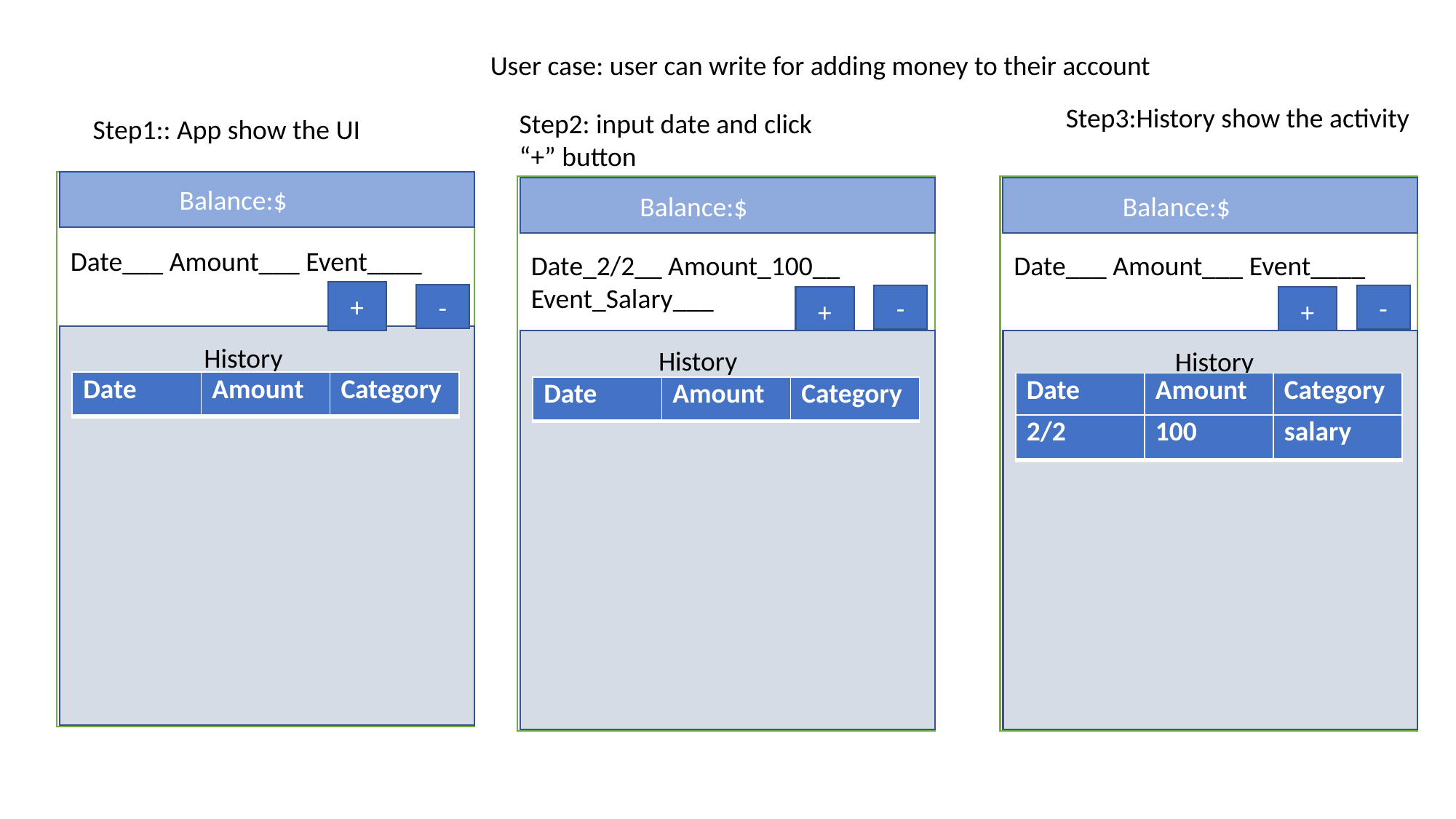

User case: user can write for adding money to their account
Step3:History show the activity

Step2: input date and click “+” button

Step1:: App show the UI

	Balance:$

	Balance:$
	Balance:$
Date___ Amount___ Event____
Date_2/2__ Amount_100__ Event_Salary___
Date___ Amount___ Event____
-
-
+
+
+
-
-
-
+
+

History
History
History
| Date | Amount | Category |
| --- | --- | --- |
| Date | Amount | Category |
| --- | --- | --- |
| Date | Amount | Category |
| --- | --- | --- |
| 2/2 | 100 | salary |
| --- | --- | --- |